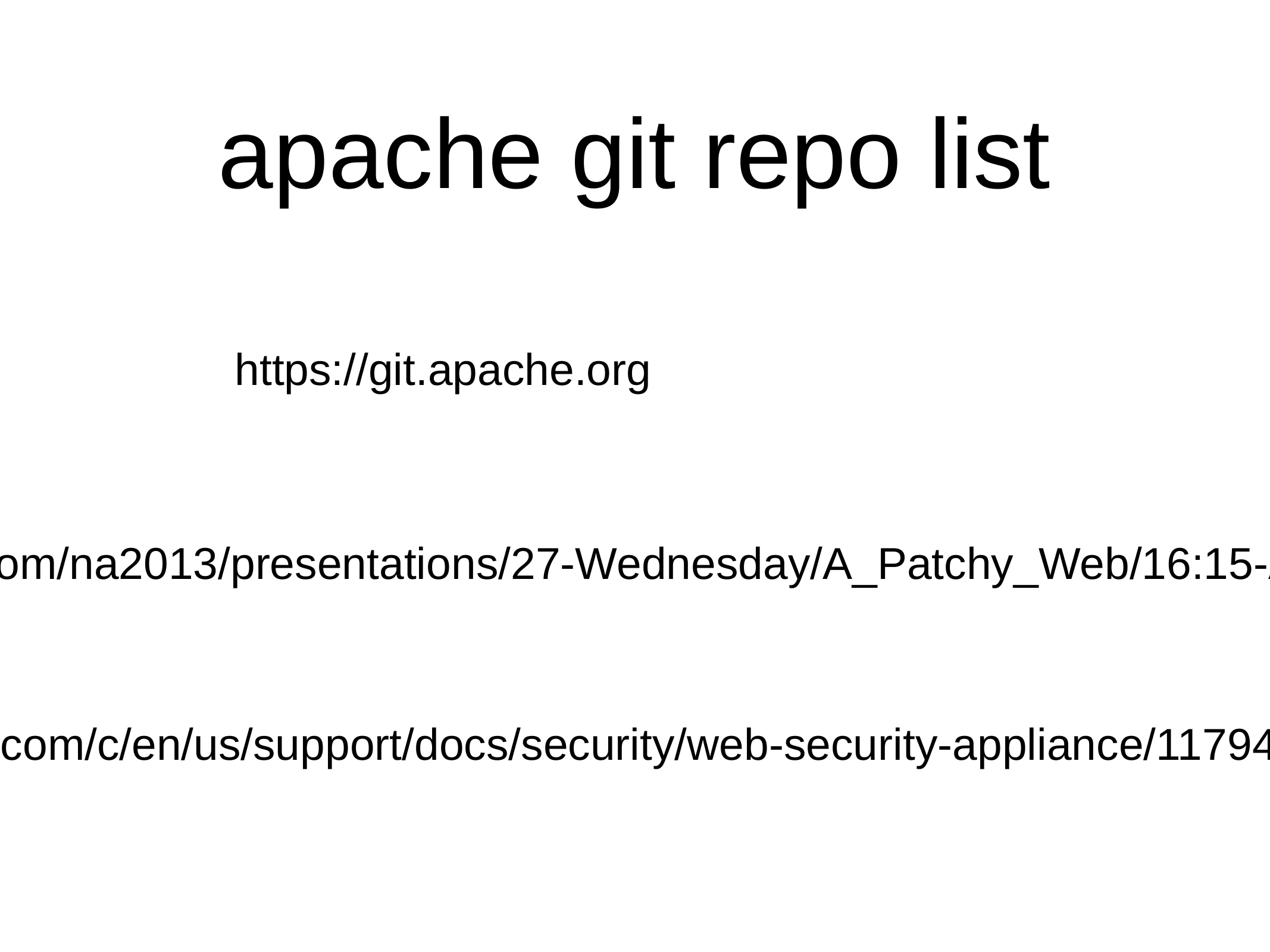

# apache git repo list
https://git.apache.org
http://archive.apachecon.com/na2013/presentations/27-Wednesday/A_Patchy_Web/16:15-Apache_Traffic_Server.pdf
http://www.cisco.com/c/en/us/support/docs/security/web-security-appliance/117940-qa-wsa-00.pdf